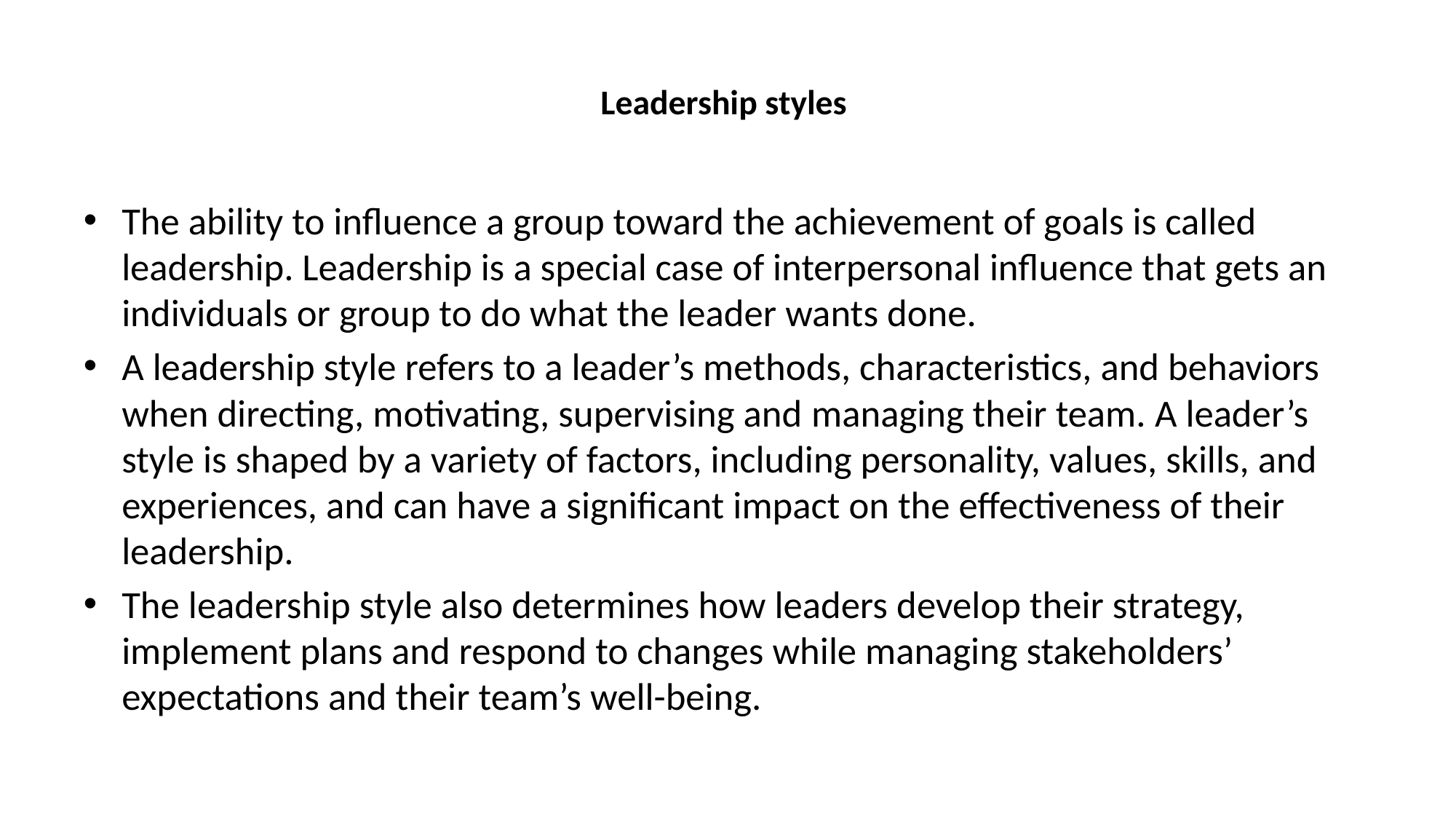

# Leadership styles
The ability to influence a group toward the achievement of goals is called leadership. Leadership is a special case of interpersonal influence that gets an individuals or group to do what the leader wants done.
A leadership style refers to a leader’s methods, characteristics, and behaviors when directing, motivating, supervising and managing their team. A leader’s style is shaped by a variety of factors, including personality, values, skills, and experiences, and can have a significant impact on the effectiveness of their leadership.
The leadership style also determines how leaders develop their strategy, implement plans and respond to changes while managing stakeholders’ expectations and their team’s well-being.